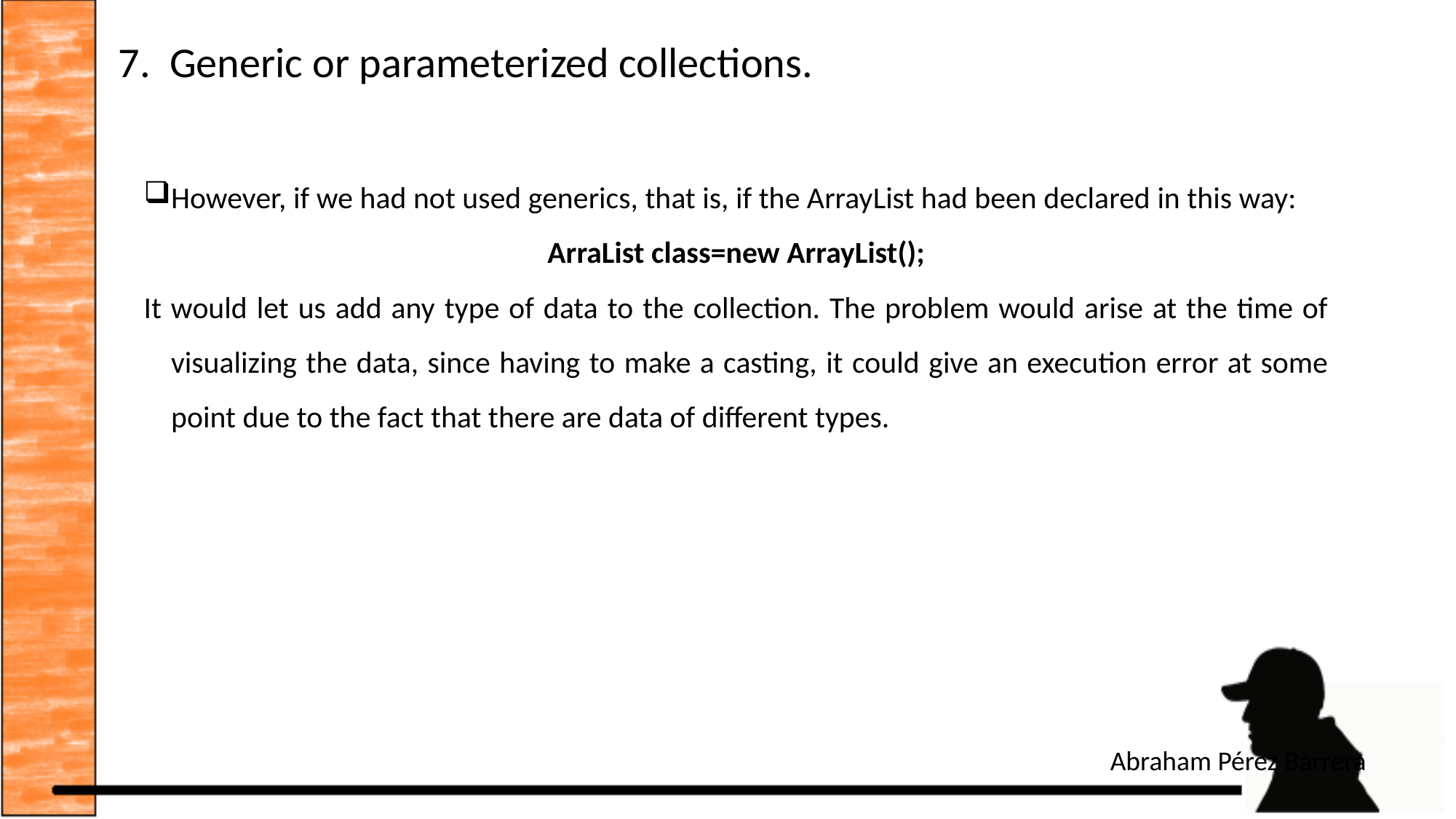

# 7.  Generic or parameterized collections.

However, if we had not used generics, that is, if the ArrayList had been declared in this way:
ArraList class=new ArrayList();
It would let us add any type of data to the collection. The problem would arise at the time of visualizing the data, since having to make a casting, it could give an execution error at some point due to the fact that there are data of different types.